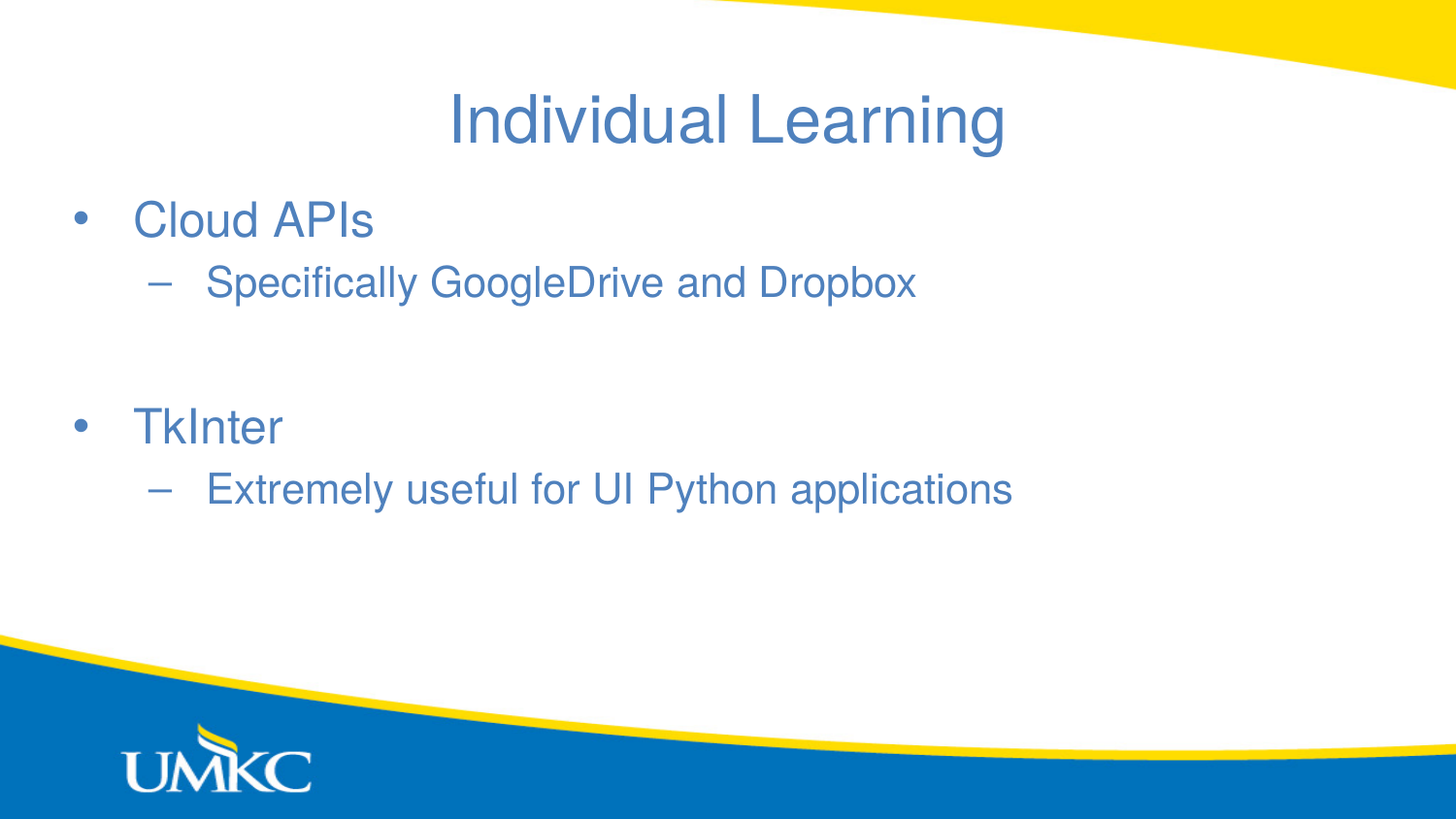

# Individual Learning
Cloud APIs
Specifically GoogleDrive and Dropbox

TkInter
Extremely useful for UI Python applications